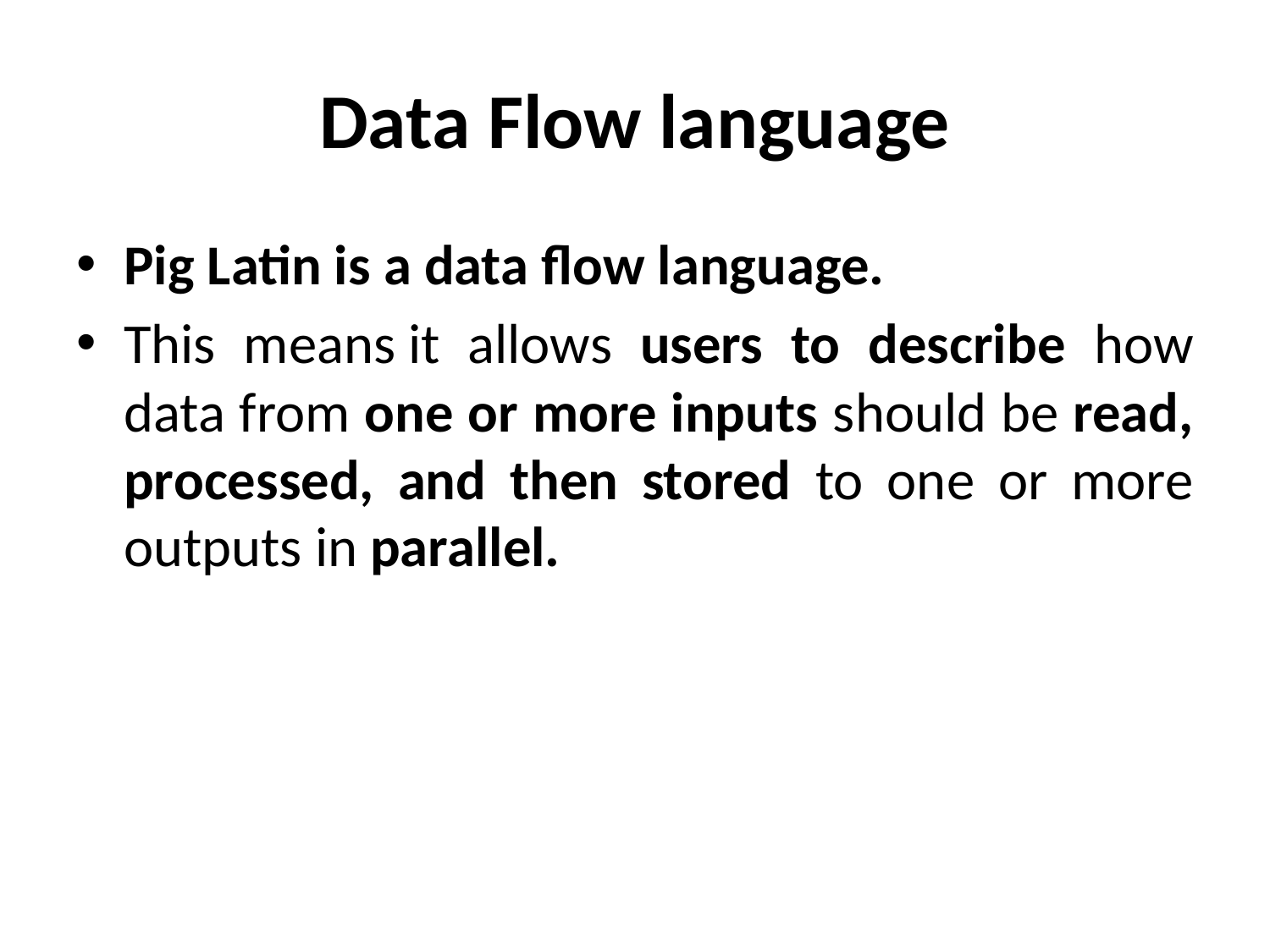

# Data Flow language
Pig Latin is a data flow language.
This means it allows users to describe how data from one or more inputs should be read, processed, and then stored to one or more outputs in parallel.